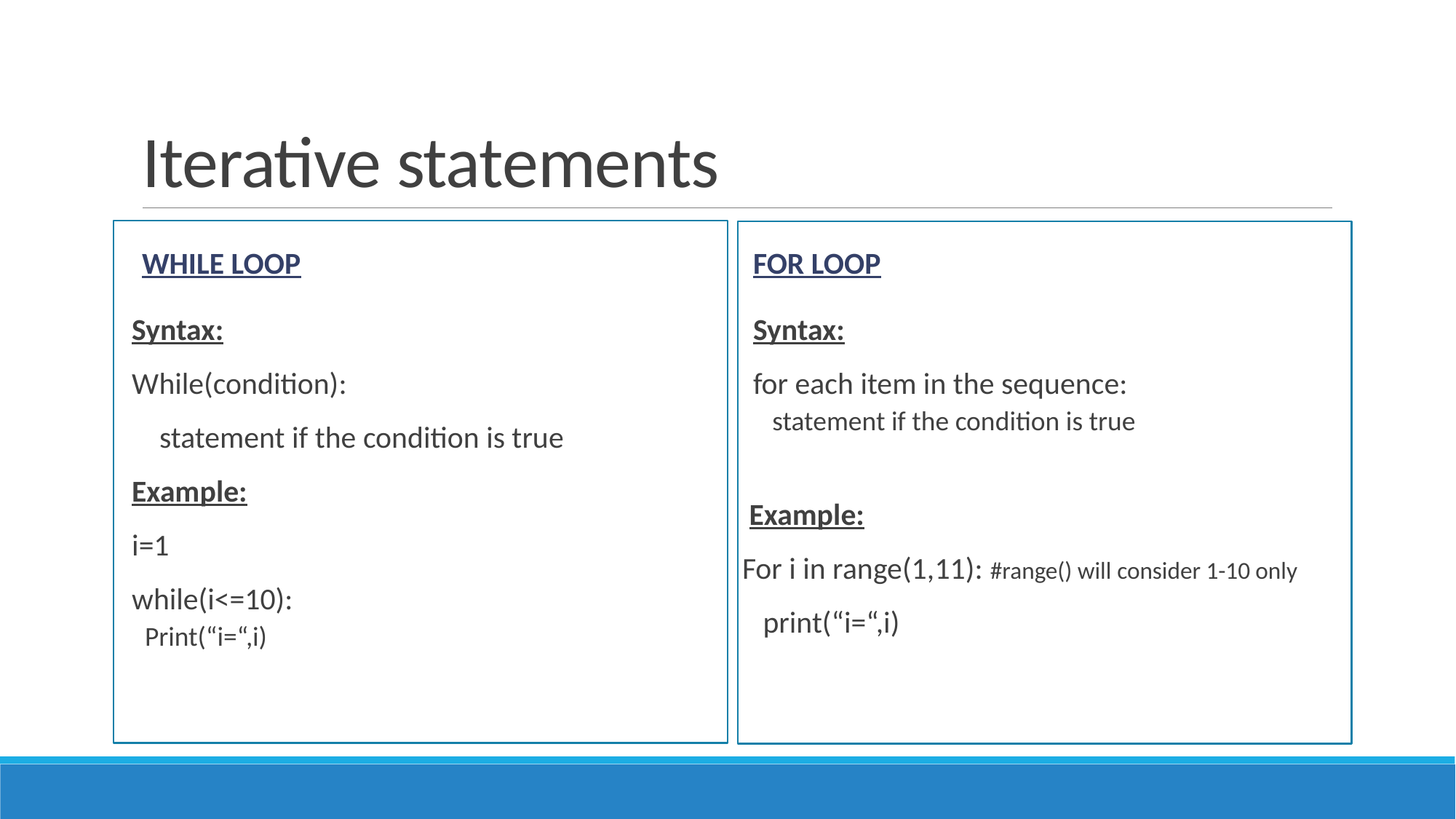

# Iterative statements

While loop
For loop

Syntax:
While(condition):
    statement if the condition is true
Example:
i=1
while(i<=10):
Print(“i=“,i)

Syntax:
for each item in the sequence:
 statement if the condition is true

 Example:
For i in range(1,11): #range() will consider 1-10 only
   print(“i=“,i)